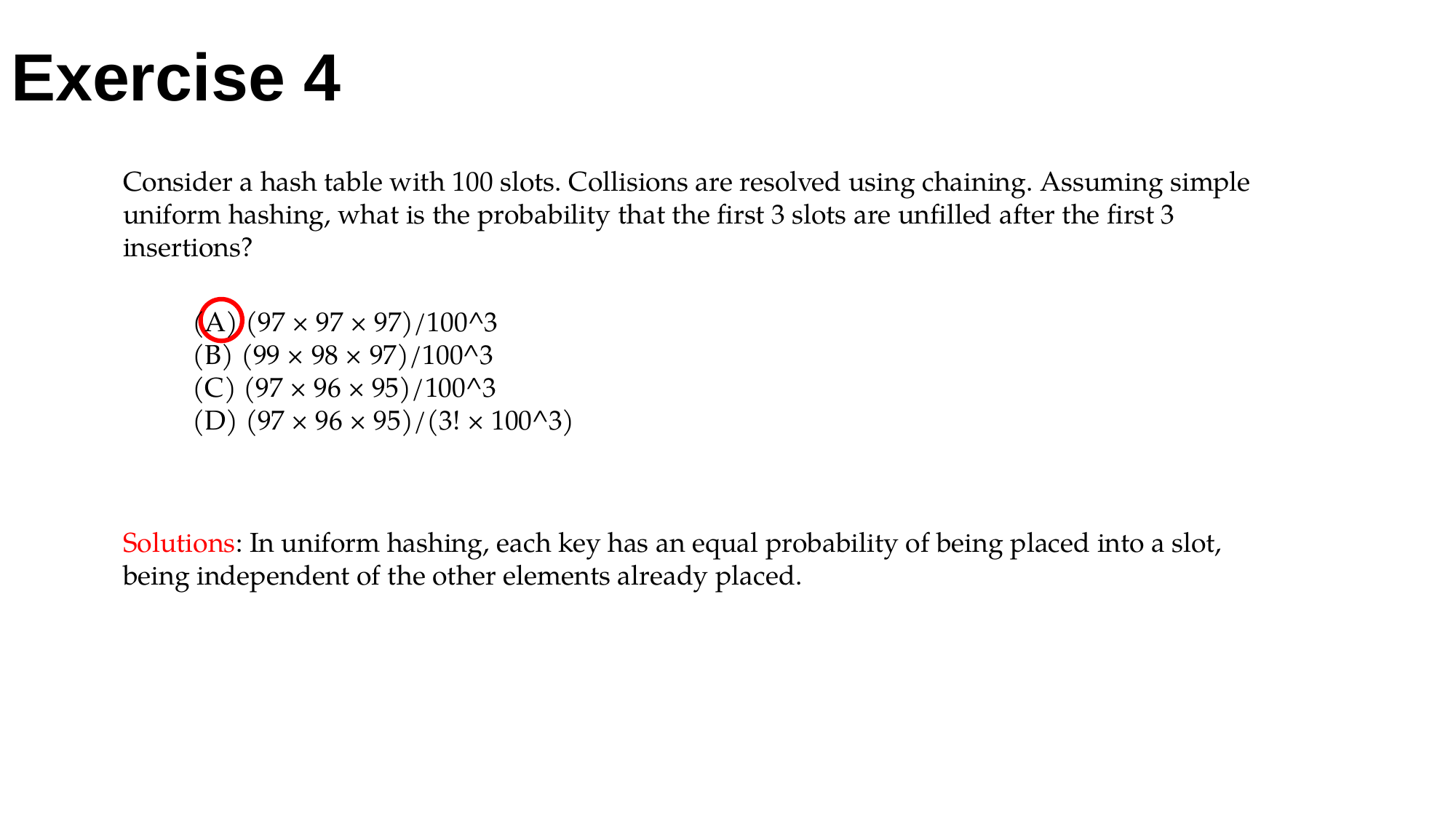

# Exercise 4
Consider a hash table with 100 slots. Collisions are resolved using chaining. Assuming simple uniform hashing, what is the probability that the first 3 slots are unfilled after the first 3 insertions?
(A) (97 × 97 × 97)/100^3 
(B) (99 × 98 × 97)/100^3 
(C) (97 × 96 × 95)/100^3 
(D) (97 × 96 × 95)/(3! × 100^3)

Solutions: In uniform hashing, each key has an equal probability of being placed into a slot, being independent of the other elements already placed.